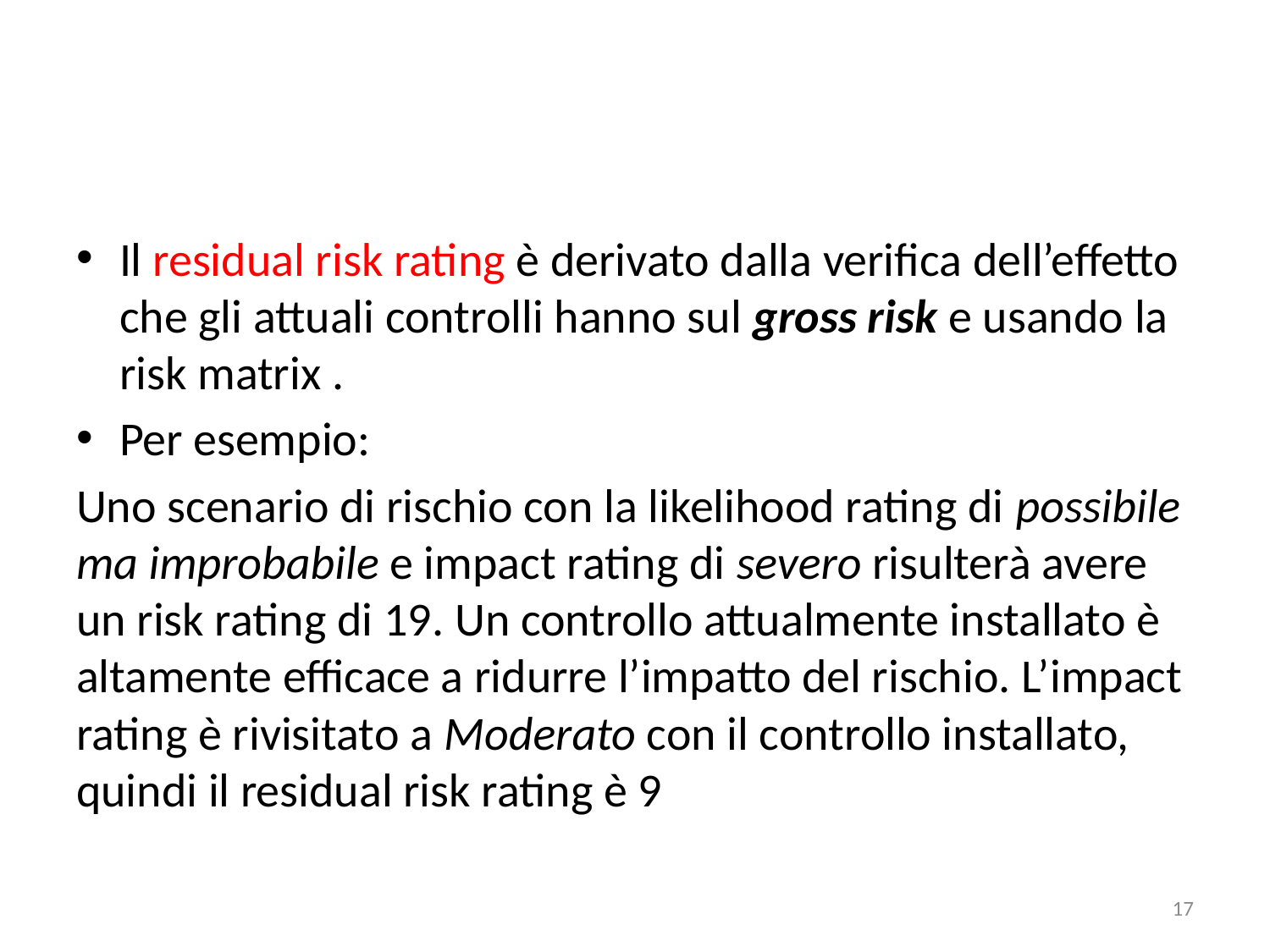

#
Il residual risk rating è derivato dalla verifica dell’effetto che gli attuali controlli hanno sul gross risk e usando la risk matrix .
Per esempio:
Uno scenario di rischio con la likelihood rating di possibile ma improbabile e impact rating di severo risulterà avere un risk rating di 19. Un controllo attualmente installato è altamente efficace a ridurre l’impatto del rischio. L’impact rating è rivisitato a Moderato con il controllo installato, quindi il residual risk rating è 9
17